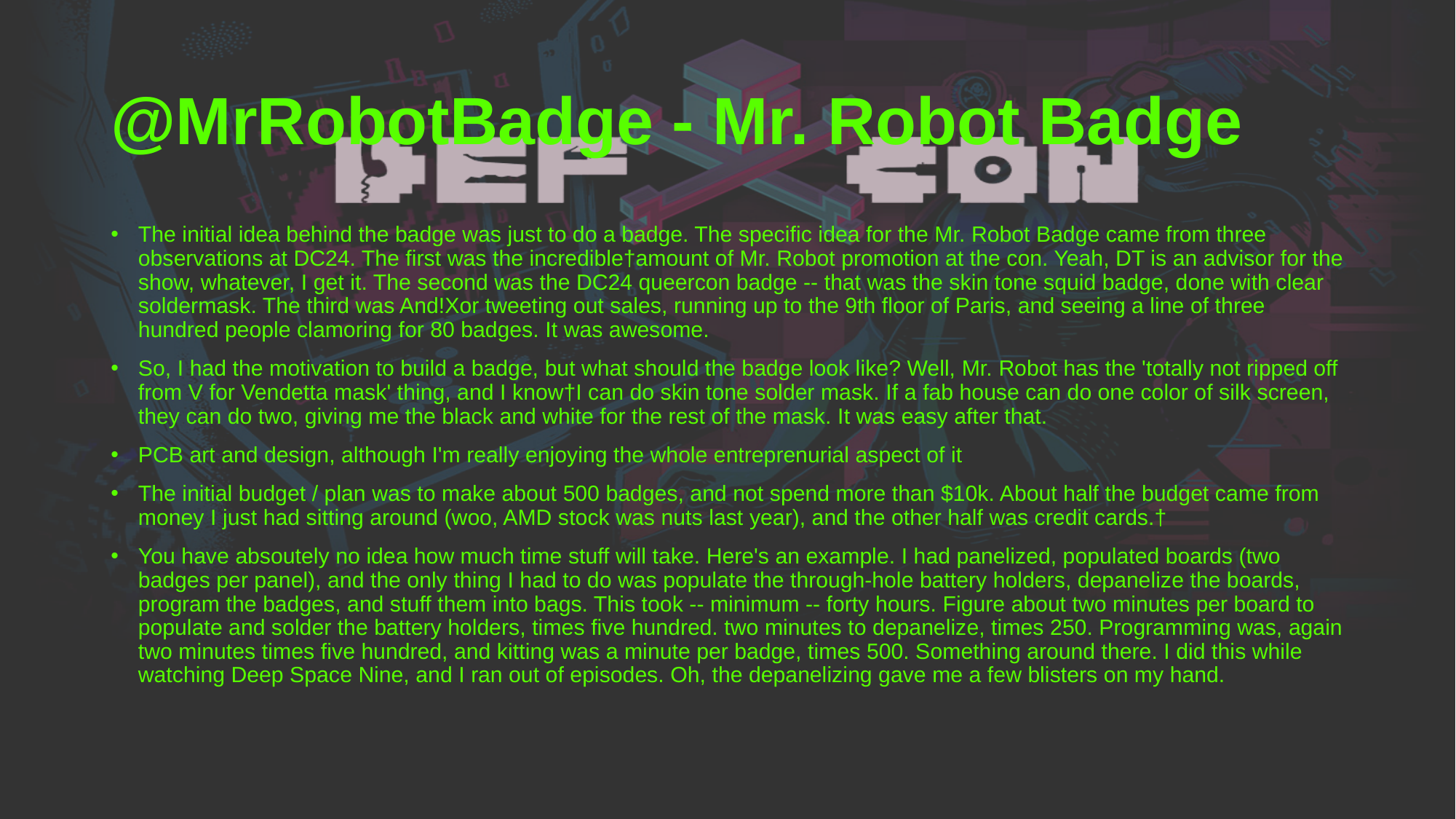

# @MrRobotBadge - Mr. Robot Badge
The initial idea behind the badge was just to do a badge. The specific idea for the Mr. Robot Badge came from three observations at DC24. The first was the incredible†amount of Mr. Robot promotion at the con. Yeah, DT is an advisor for the show, whatever, I get it. The second was the DC24 queercon badge -- that was the skin tone squid badge, done with clear soldermask. The third was And!Xor tweeting out sales, running up to the 9th floor of Paris, and seeing a line of three hundred people clamoring for 80 badges. It was awesome.
So, I had the motivation to build a badge, but what should the badge look like? Well, Mr. Robot has the 'totally not ripped off from V for Vendetta mask' thing, and I know†I can do skin tone solder mask. If a fab house can do one color of silk screen, they can do two, giving me the black and white for the rest of the mask. It was easy after that.
PCB art and design, although I'm really enjoying the whole entreprenurial aspect of it
The initial budget / plan was to make about 500 badges, and not spend more than $10k. About half the budget came from money I just had sitting around (woo, AMD stock was nuts last year), and the other half was credit cards.†
You have absoutely no idea how much time stuff will take. Here's an example. I had panelized, populated boards (two badges per panel), and the only thing I had to do was populate the through-hole battery holders, depanelize the boards, program the badges, and stuff them into bags. This took -- minimum -- forty hours. Figure about two minutes per board to populate and solder the battery holders, times five hundred. two minutes to depanelize, times 250. Programming was, again two minutes times five hundred, and kitting was a minute per badge, times 500. Something around there. I did this while watching Deep Space Nine, and I ran out of episodes. Oh, the depanelizing gave me a few blisters on my hand.